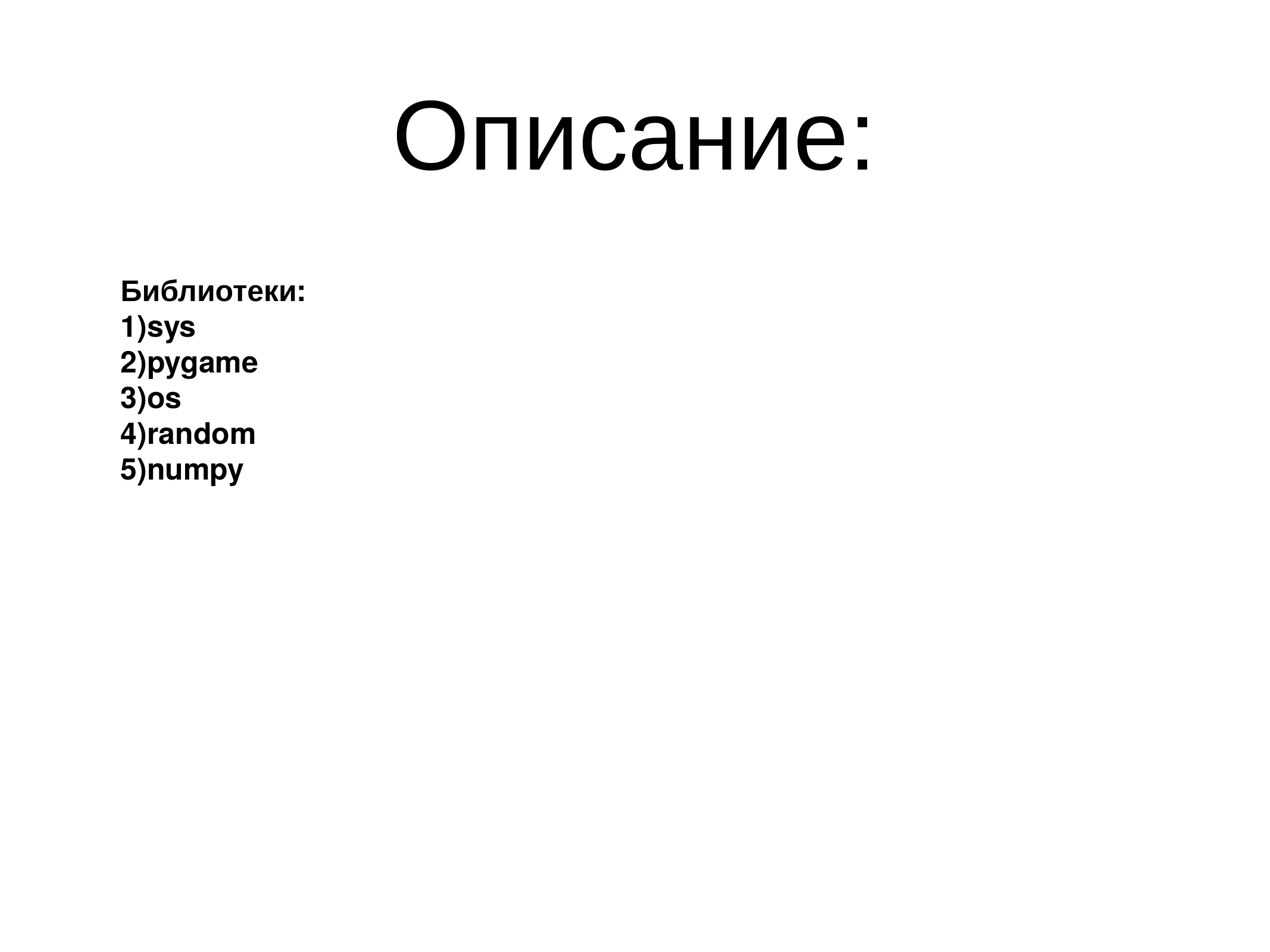

# Описание:
Библиотеки:
1)sys
2)pygame
3)os
4)random
5)numpy